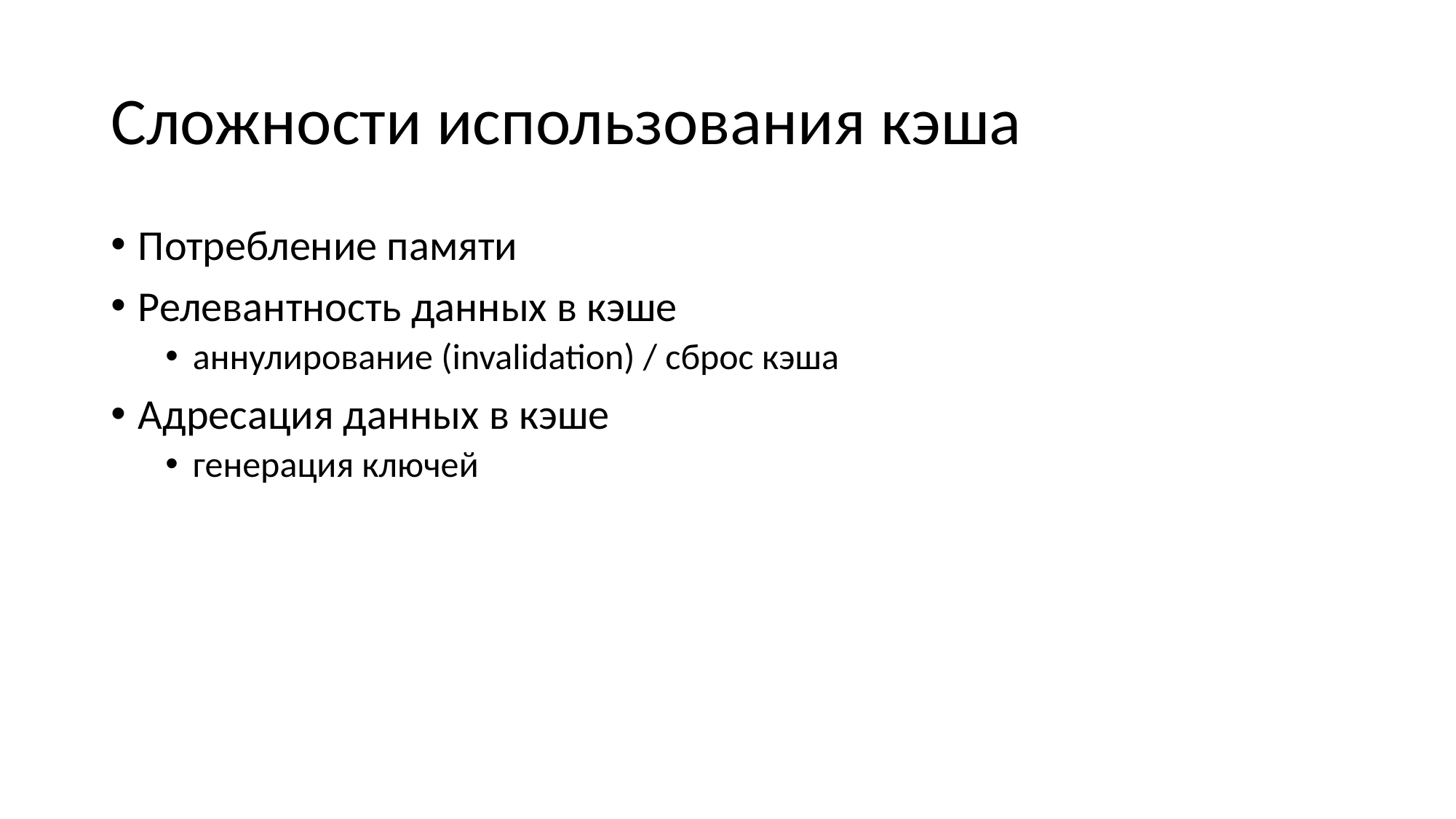

# Сложности использования кэша
Потребление памяти
Релевантность данных в кэше
аннулирование (invalidation) / сброс кэша
Адресация данных в кэше
генерация ключей